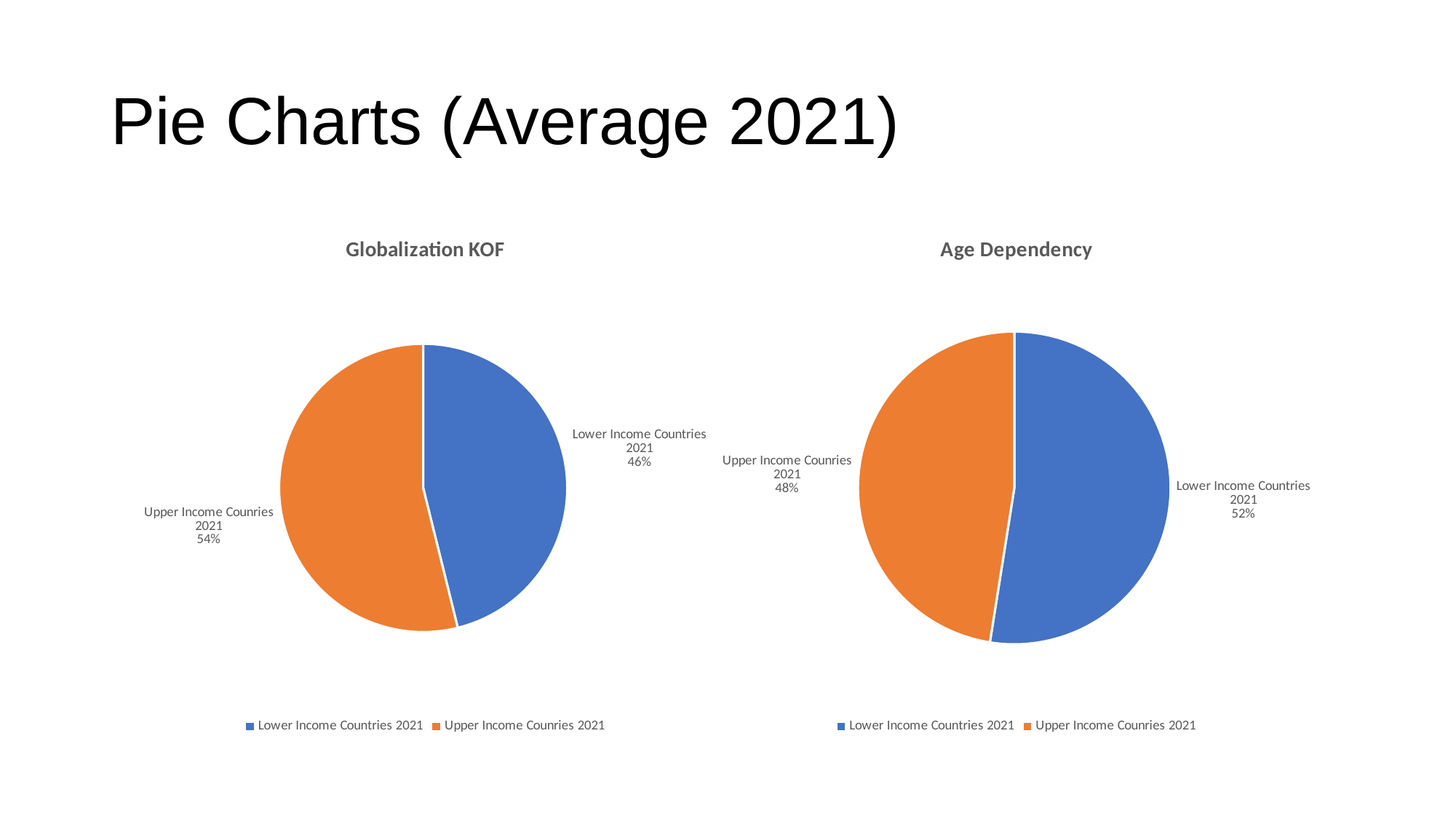

# Pie Charts (Average 2021)

### Chart: Globalization KOF

| Category | Globalization |
|---|---|
| Lower Income Countries 2021 | 59.4568395952381 |
| Upper Income Counries 2021 | 69.42512175 |

### Chart:

| Category | Age Dependency |
|---|---|
| Lower Income Countries 2021 | 57.49149469047619 |
| Upper Income Counries 2021 | 52.021676125 |